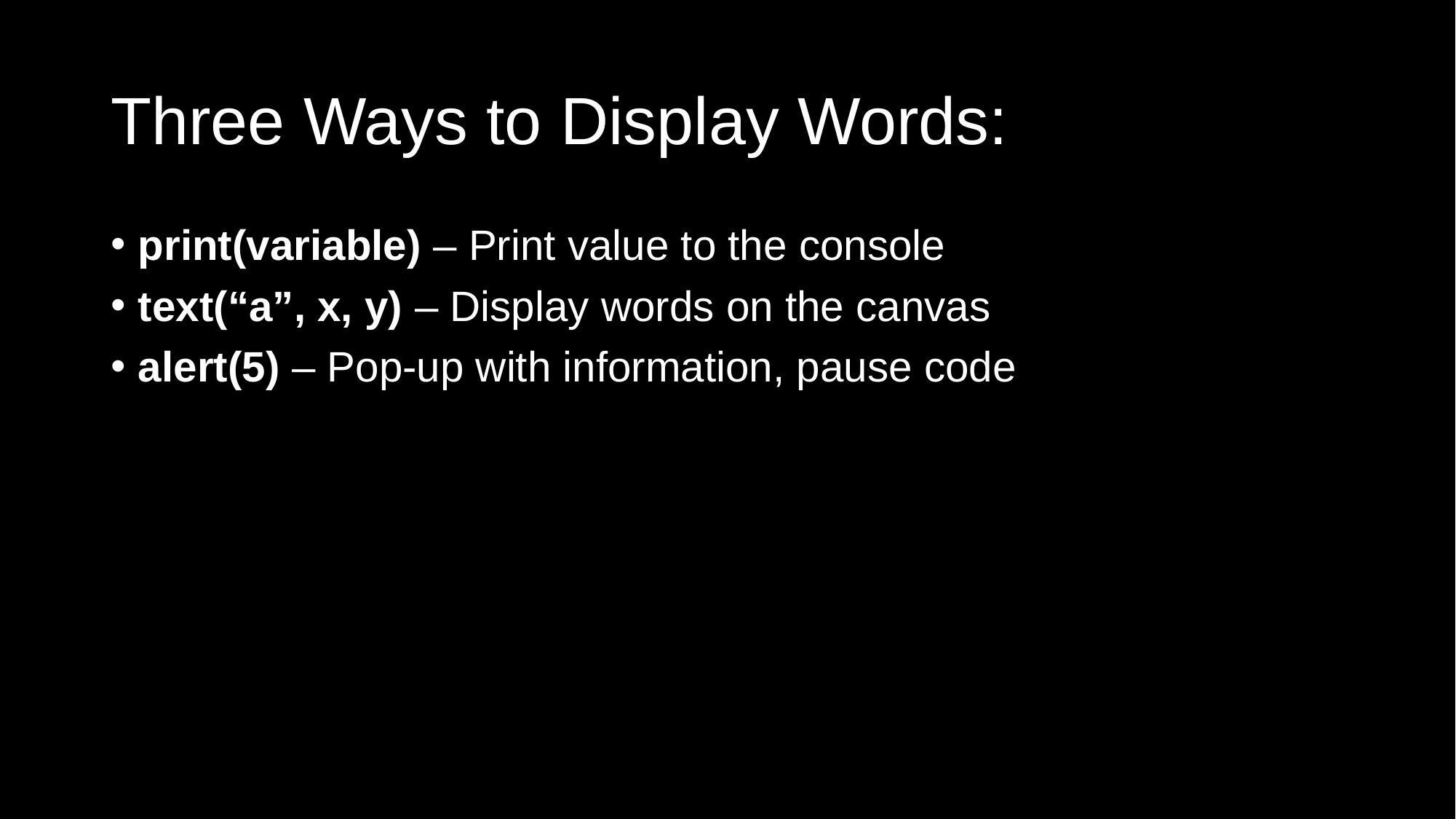

# Three Ways to Display Words:
print(variable) – Print value to the console
text(“a”, x, y) – Display words on the canvas
alert(5) – Pop-up with information, pause code